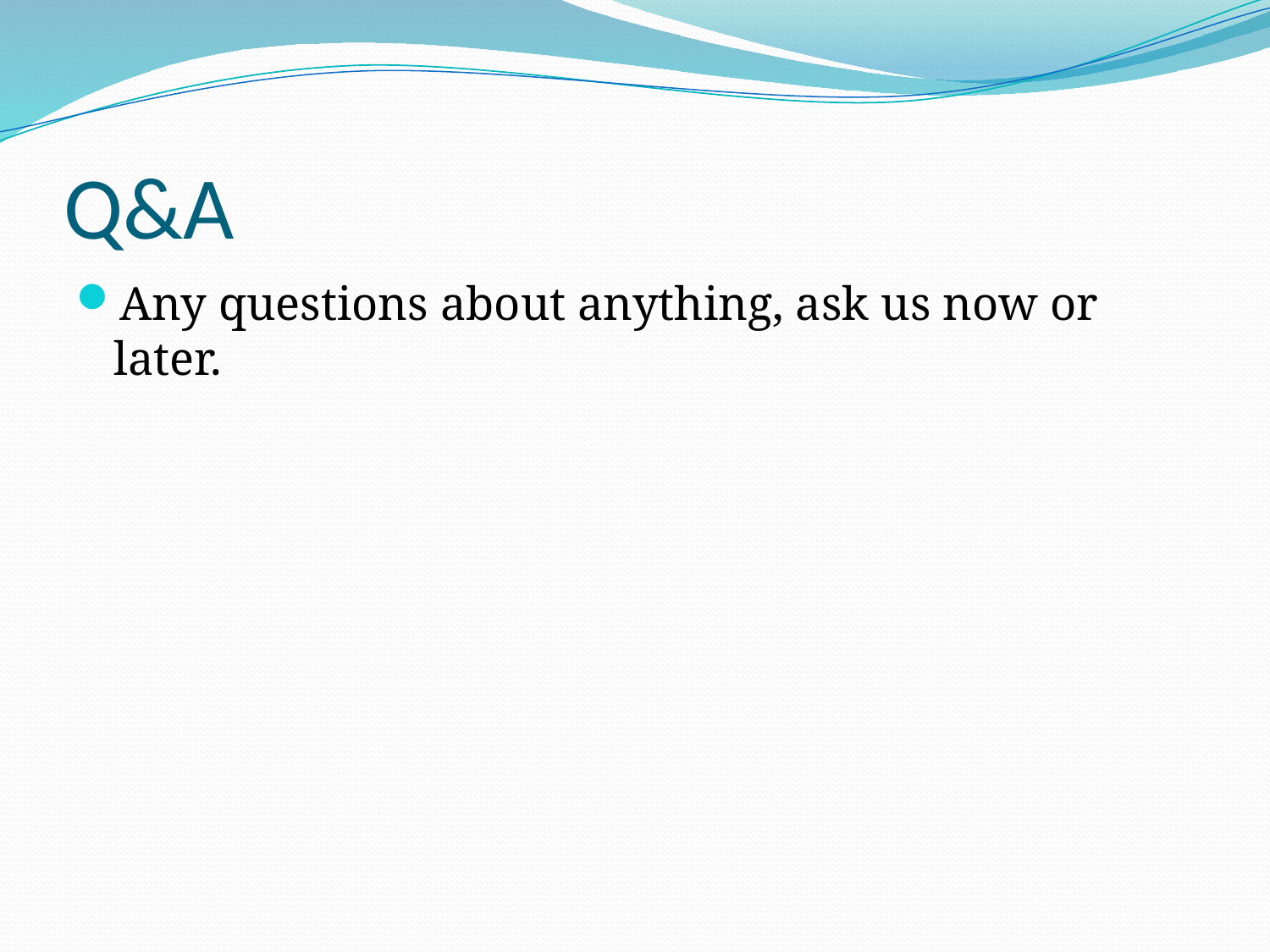

# Q&A
Any questions about anything, ask us now or later.